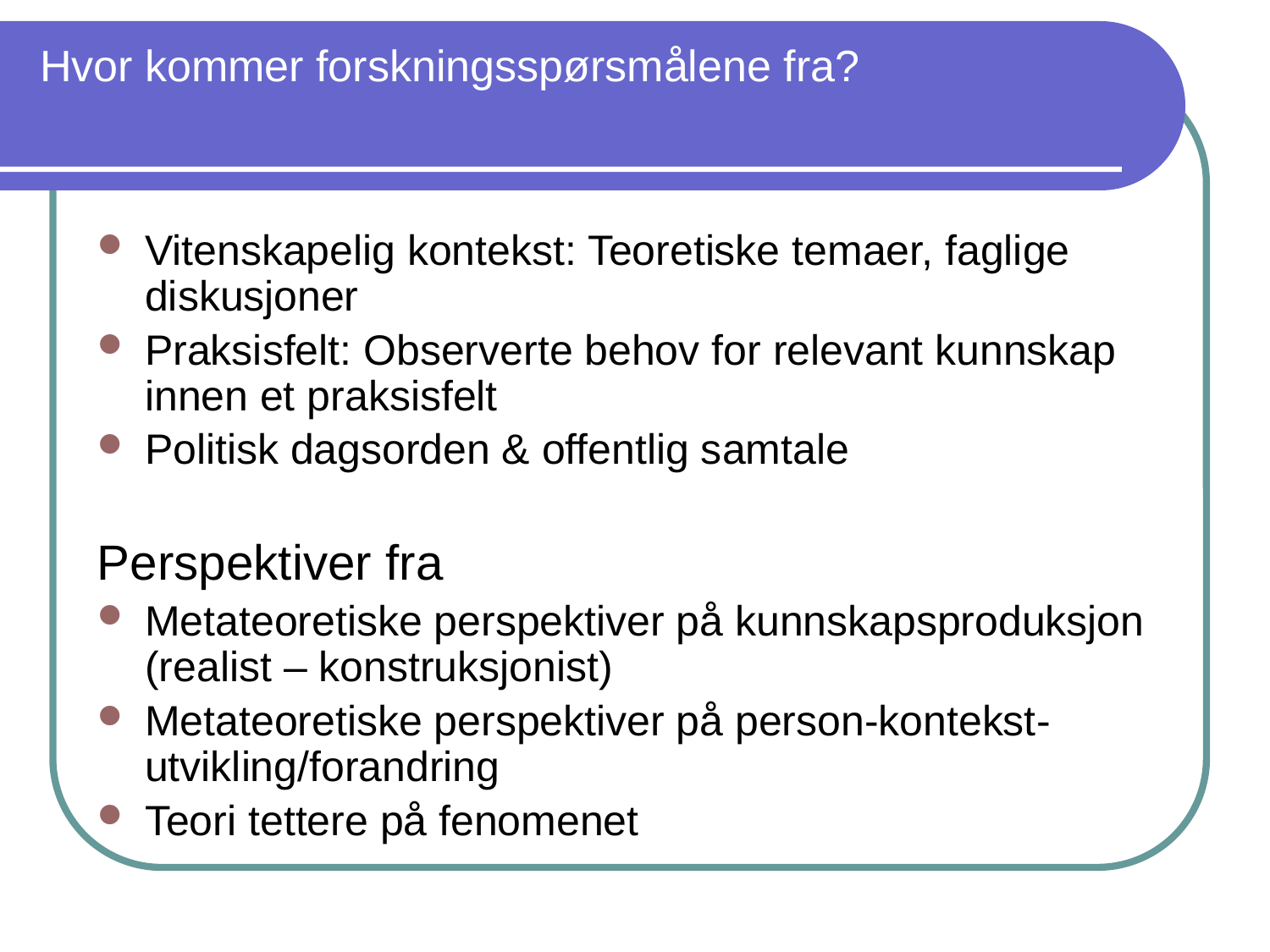

# Hvor kommer forskningsspørsmålene fra?
Vitenskapelig kontekst: Teoretiske temaer, faglige diskusjoner
Praksisfelt: Observerte behov for relevant kunnskap innen et praksisfelt
Politisk dagsorden & offentlig samtale

Perspektiver fra
Metateoretiske perspektiver på kunnskapsproduksjon (realist – konstruksjonist)
Metateoretiske perspektiver på person-kontekst-utvikling/forandring
Teori tettere på fenomenet